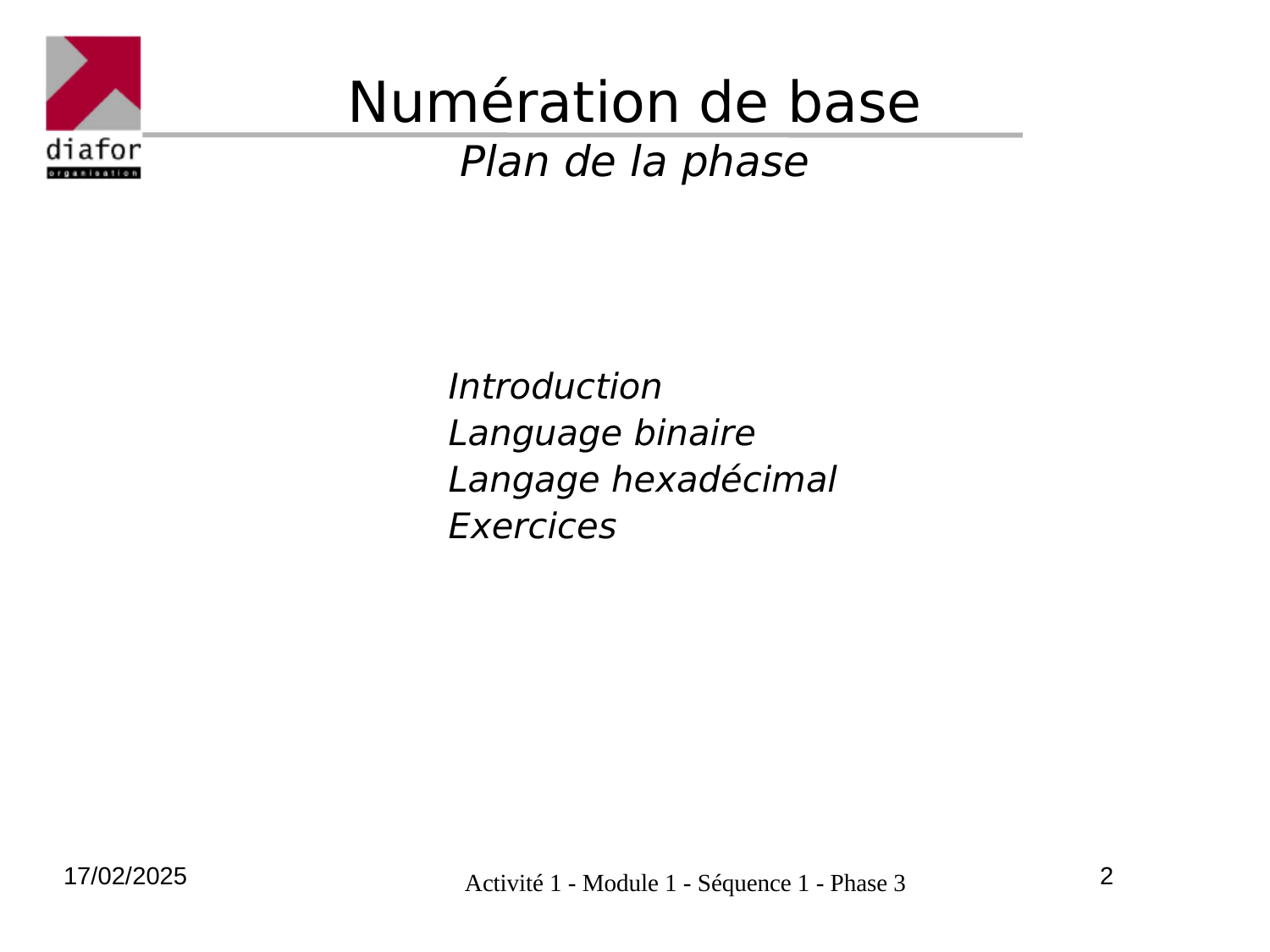

# Numération de base Plan de la phase

Introduction
Language binaire
Langage hexadécimal
Exercices
17/02/2025
Activité 1 - Module 1 - Séquence 1 - Phase 3
2